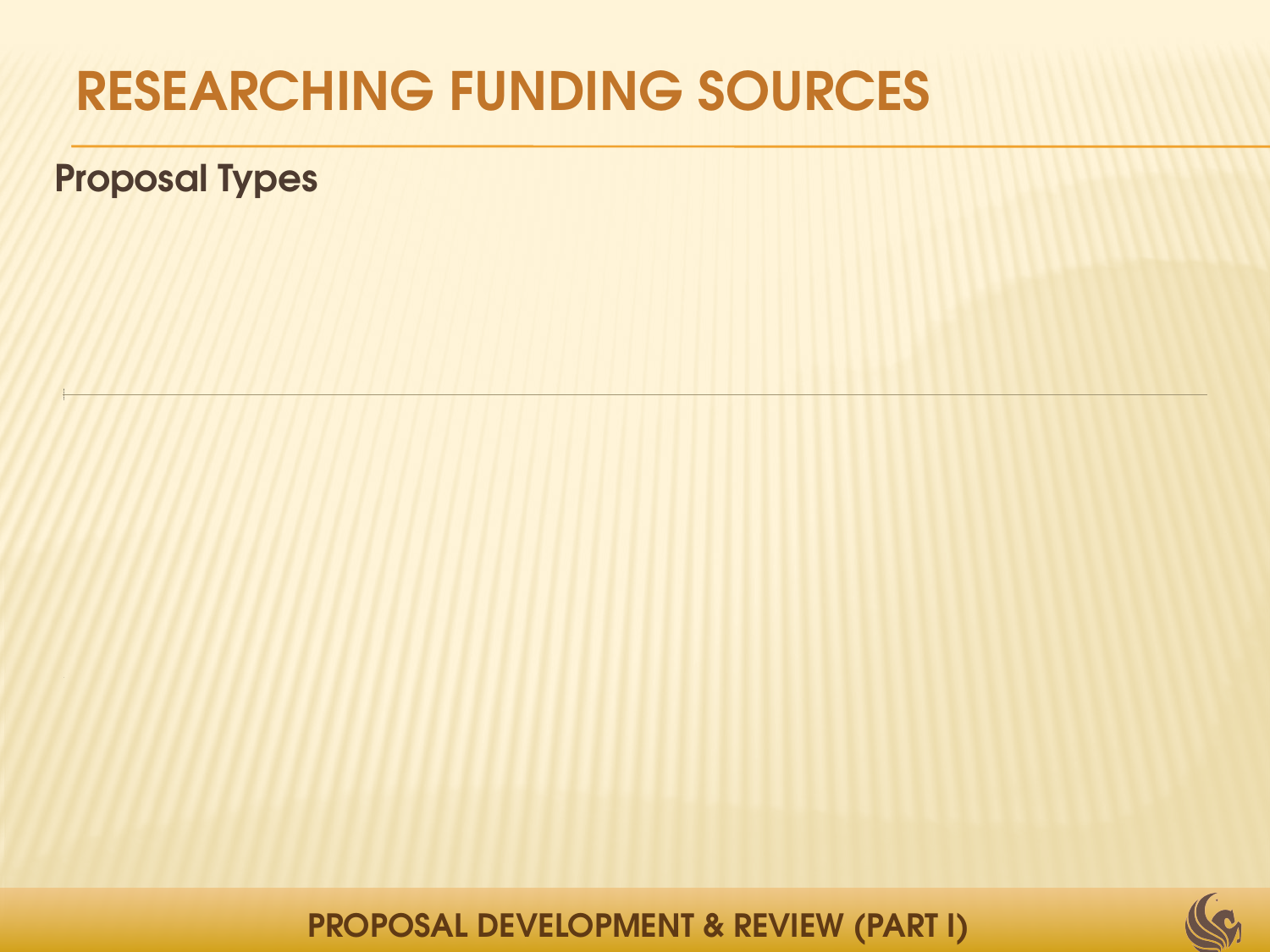

RESEARCHING FUNDING SOURCES
Proposal Types

Grant or Cooperative Agreement
PROPOSAL DEVELOPMENT & REVIEW (PART I)